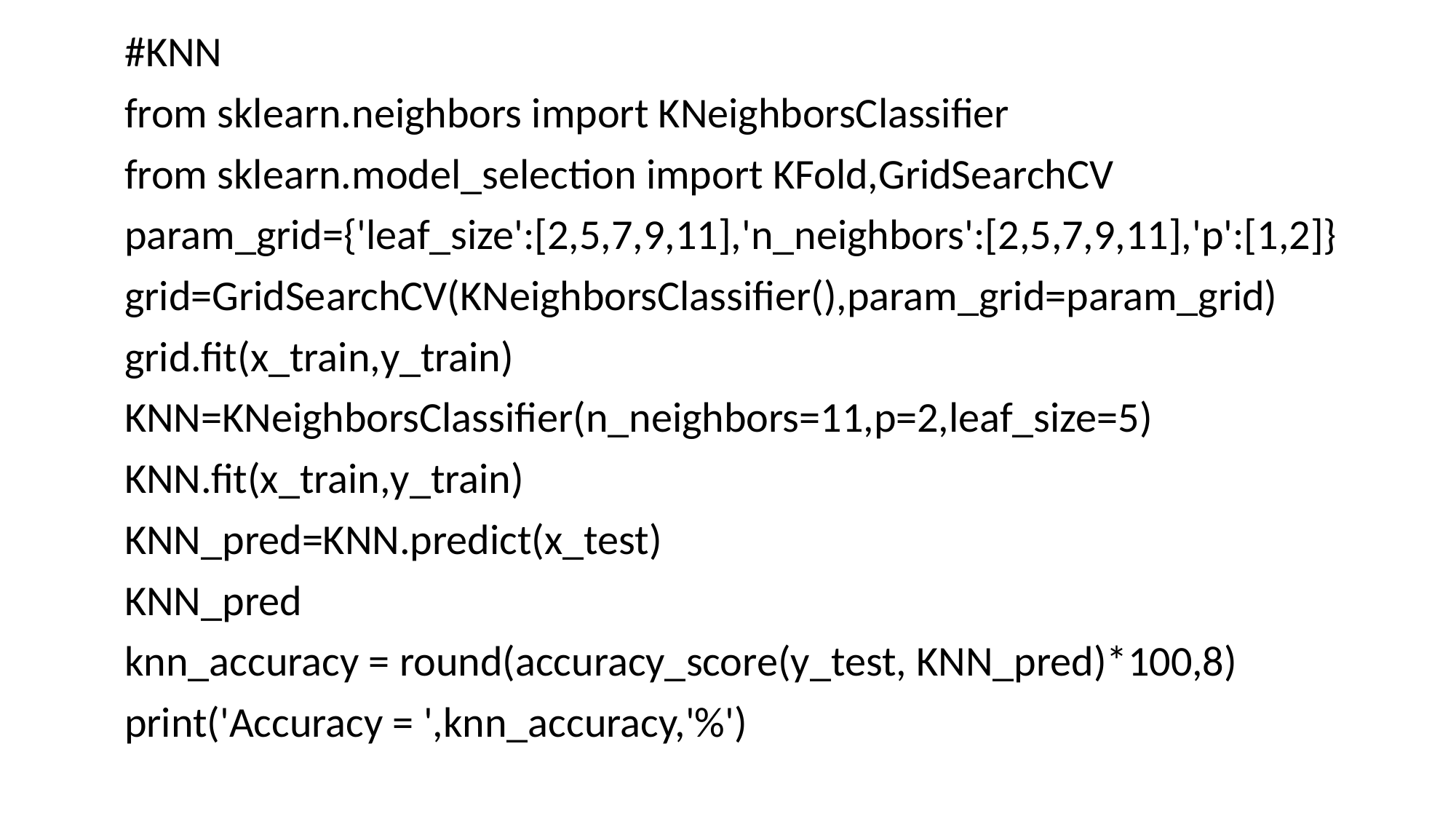

#KNN
from sklearn.neighbors import KNeighborsClassifier
from sklearn.model_selection import KFold,GridSearchCV
param_grid={'leaf_size':[2,5,7,9,11],'n_neighbors':[2,5,7,9,11],'p':[1,2]}
grid=GridSearchCV(KNeighborsClassifier(),param_grid=param_grid)
grid.fit(x_train,y_train)
KNN=KNeighborsClassifier(n_neighbors=11,p=2,leaf_size=5)
KNN.fit(x_train,y_train)
KNN_pred=KNN.predict(x_test)
KNN_pred
knn_accuracy = round(accuracy_score(y_test, KNN_pred)*100,8)
print('Accuracy = ',knn_accuracy,'%')